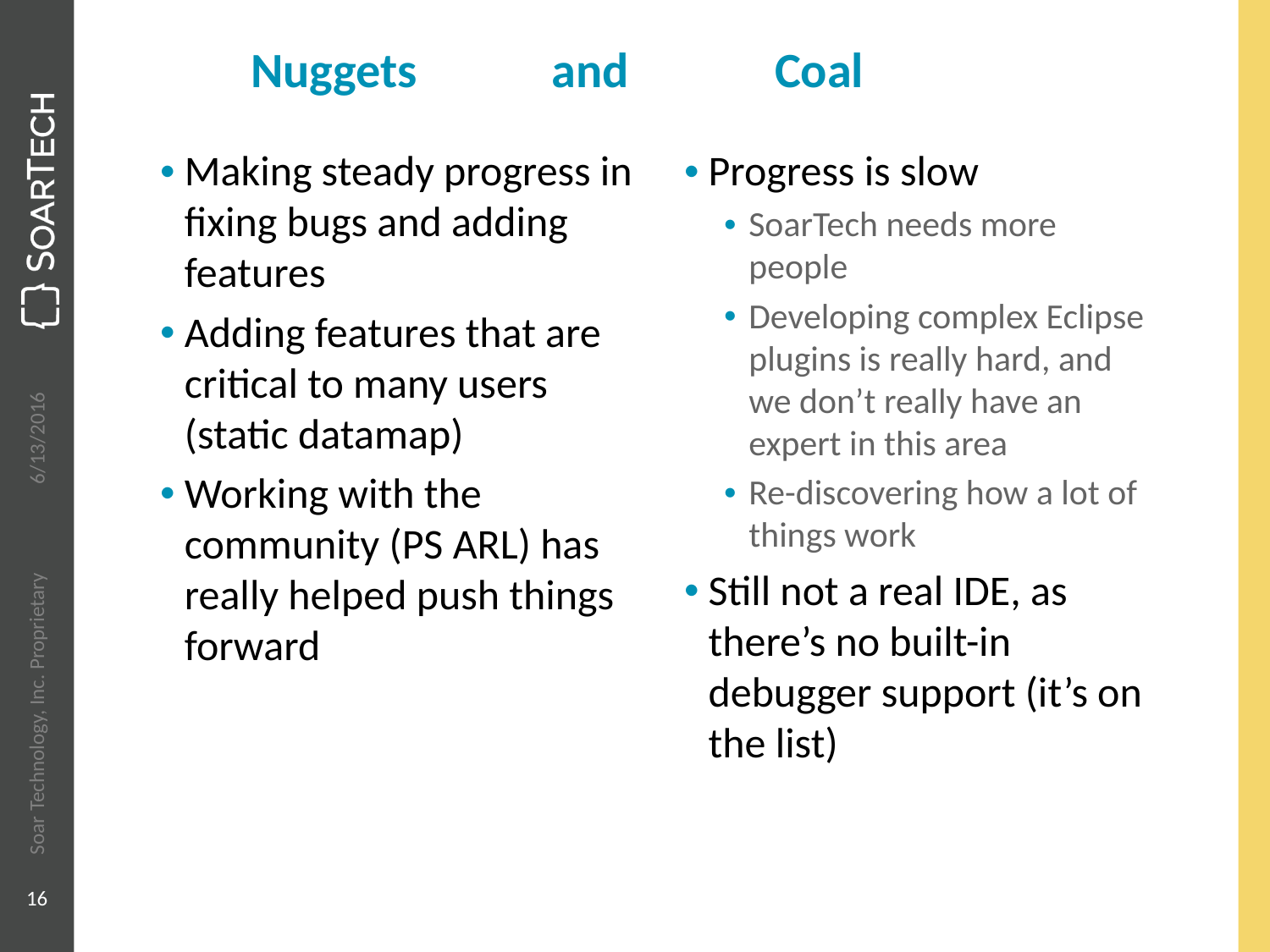

# Nuggets            and             Coal
Making steady progress in fixing bugs and adding features
Adding features that are critical to many users (static datamap)
Working with the community (PS ARL) has really helped push things forward
Progress is slow
SoarTech needs more people
Developing complex Eclipse plugins is really hard, and we don’t really have an expert in this area
Re-discovering how a lot of things work
Still not a real IDE, as there’s no built-in debugger support (it’s on the list)
6/13/2016
Soar Technology, Inc. Proprietary
16